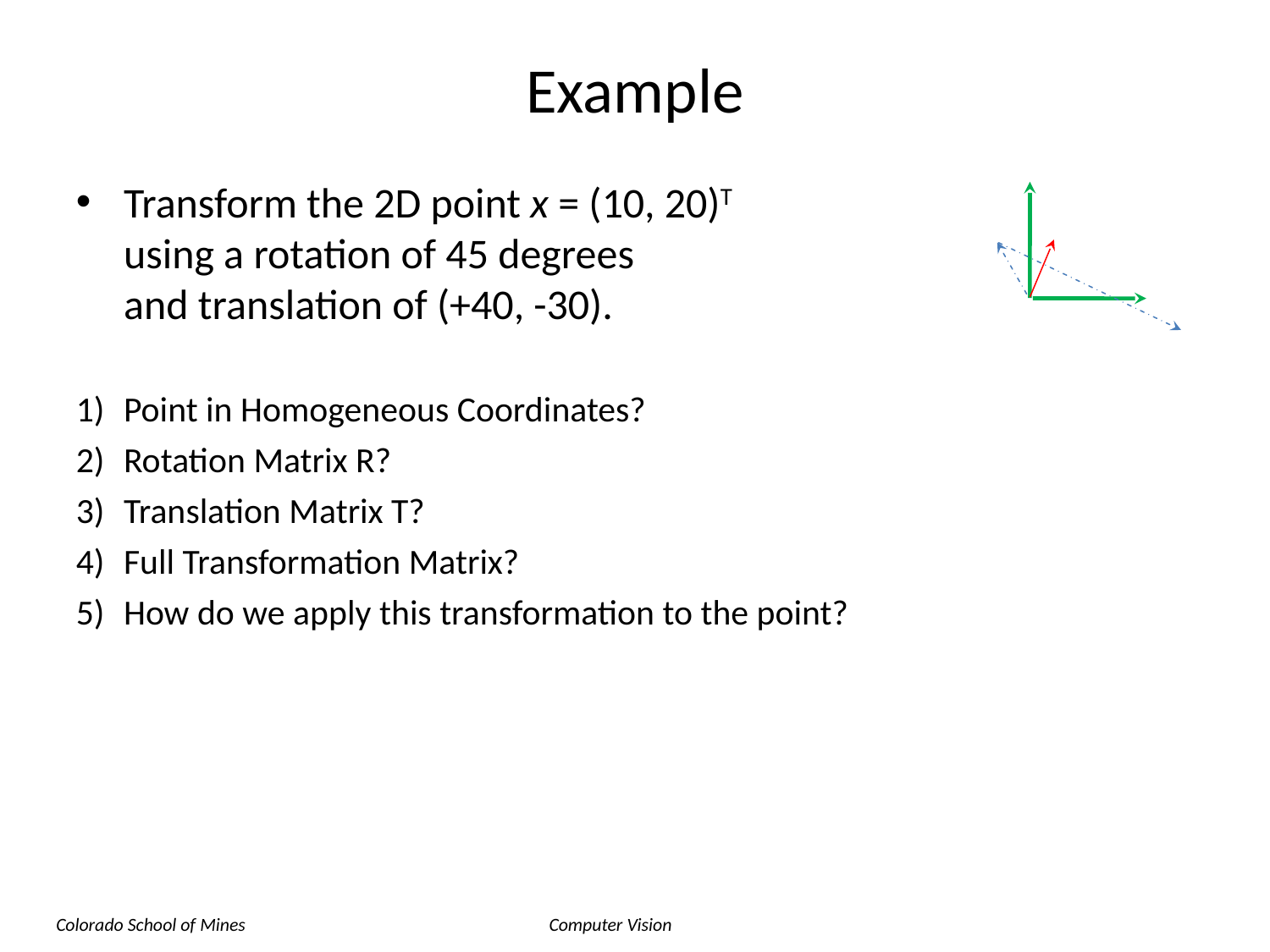

Example
Transform the 2D point x = (10, 20)T
using a rotation of 45 degrees
and translation of (+40, -30).
Point in Homogeneous Coordinates?
Rotation Matrix R?
Translation Matrix T?
Full Transformation Matrix?
How do we apply this transformation to the point?